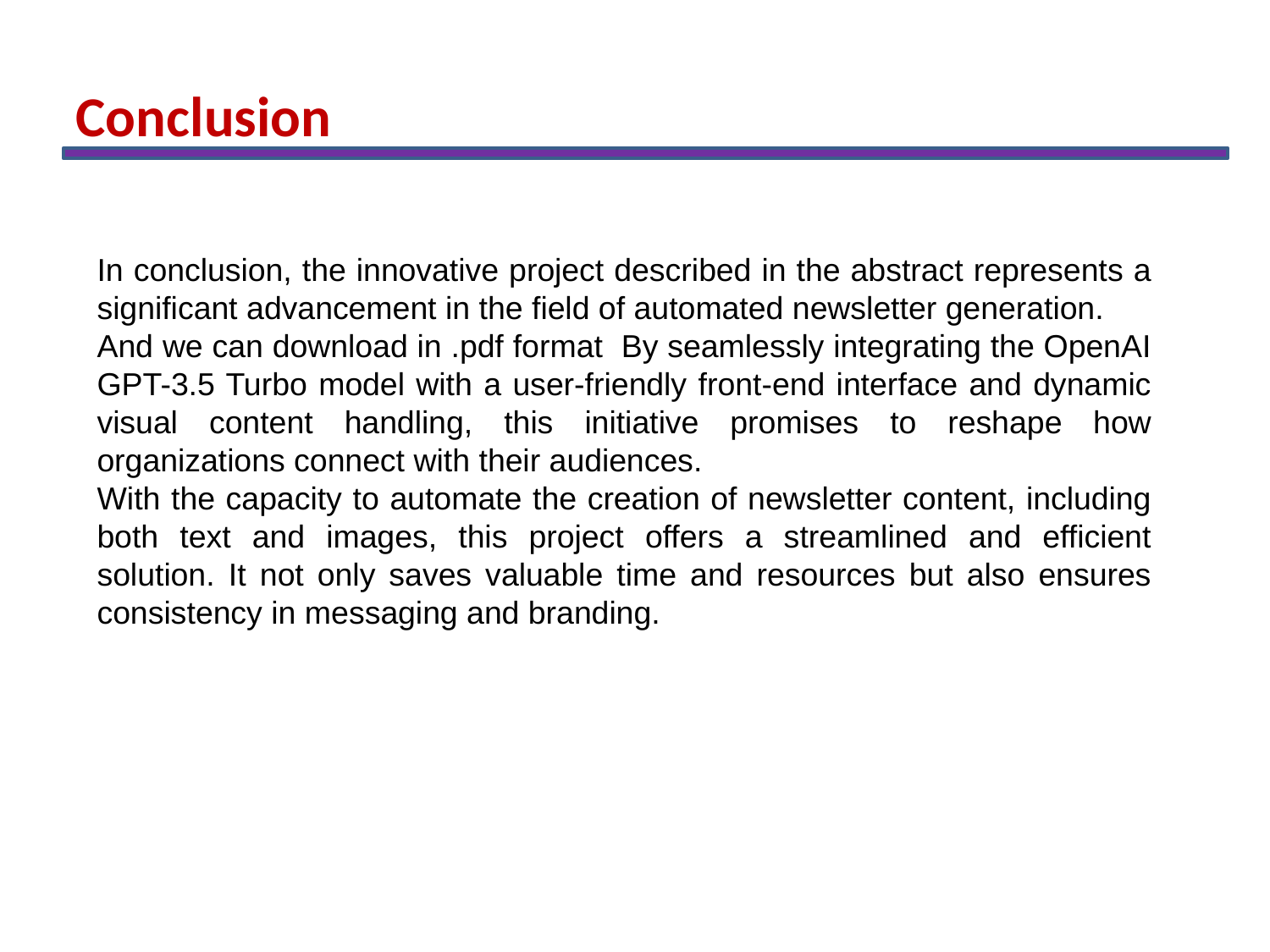

Conclusion

In conclusion, the innovative project described in the abstract represents a significant advancement in the field of automated newsletter generation.
And we can download in .pdf format  By seamlessly integrating the OpenAI GPT-3.5 Turbo model with a user-friendly front-end interface and dynamic visual content handling, this initiative promises to reshape how organizations connect with their audiences.
With the capacity to automate the creation of newsletter content, including both text and images, this project offers a streamlined and efficient solution. It not only saves valuable time and resources but also ensures consistency in messaging and branding.